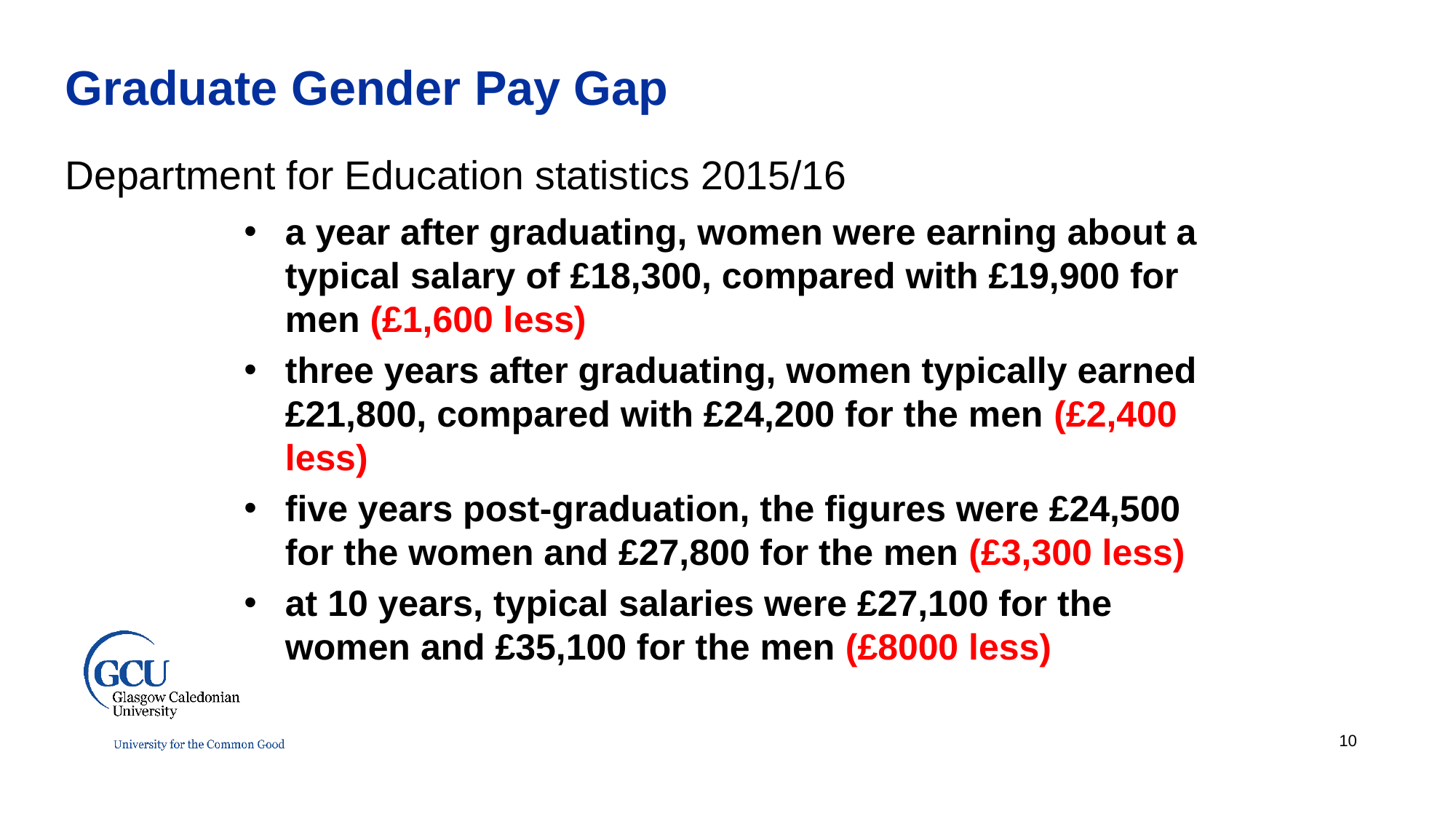

Graduate Gender Pay Gap
Department for Education statistics 2015/16
a year after graduating, women were earning about a typical salary of £18,300, compared with £19,900 for men (£1,600 less)
three years after graduating, women typically earned £21,800, compared with £24,200 for the men (£2,400 less)
five years post-graduation, the figures were £24,500 for the women and £27,800 for the men (£3,300 less)
at 10 years, typical salaries were £27,100 for the women and £35,100 for the men (£8000 less)